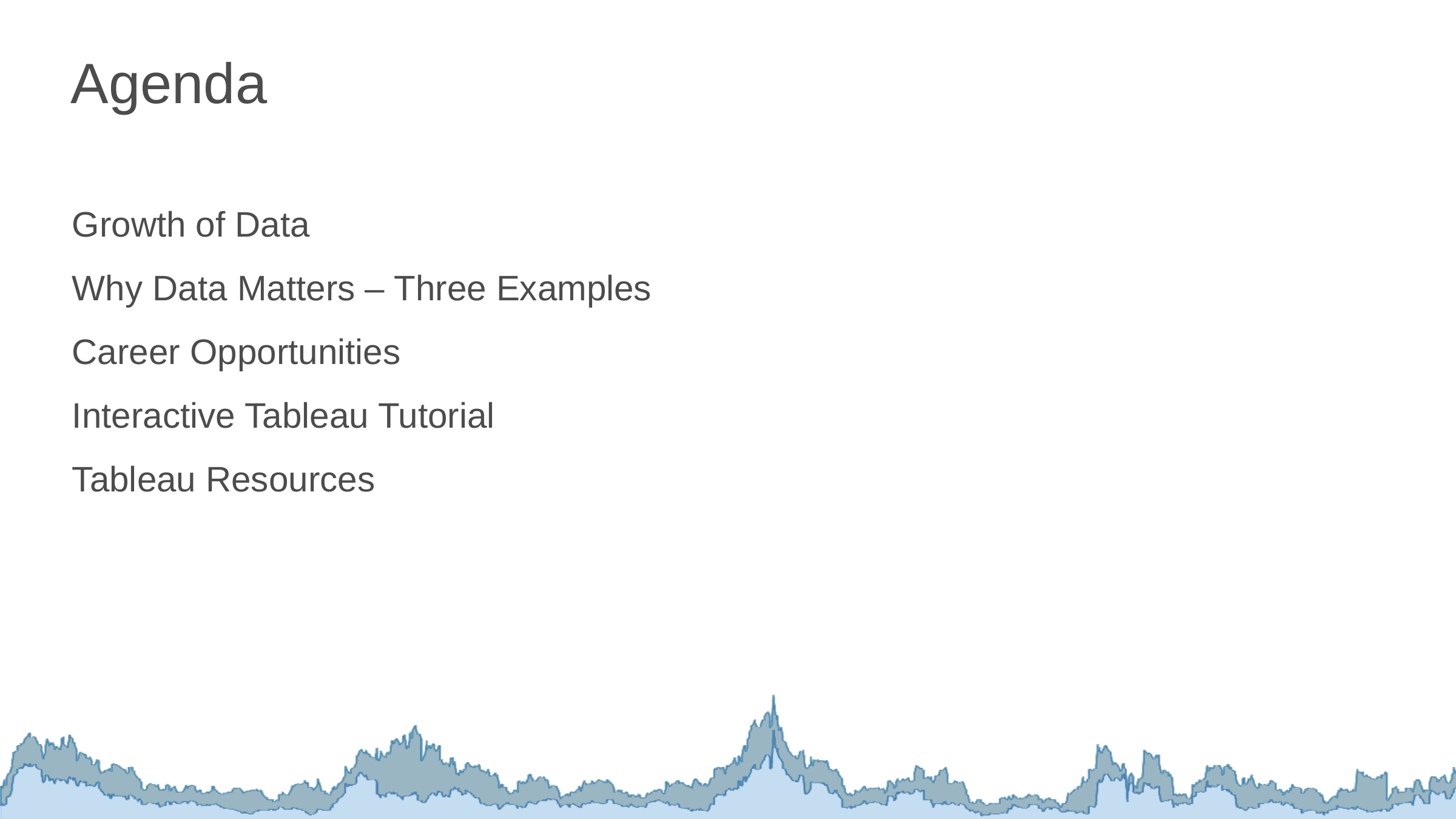

Agenda
Growth of Data
Why Data Matters – Three Examples
Career Opportunities
Interactive Tableau Tutorial
Tableau Resources